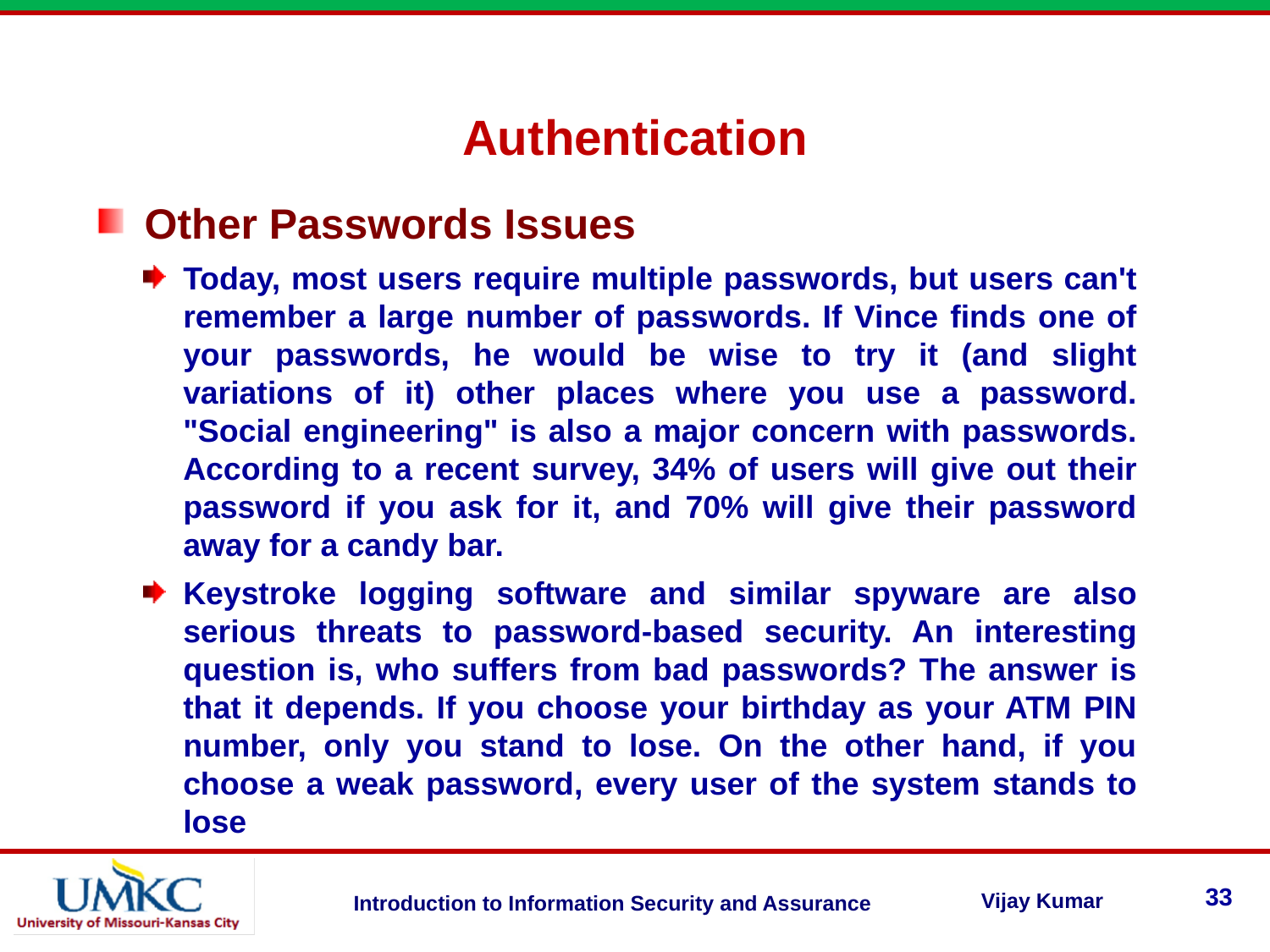

Authentication
Other Passwords Issues
Today, most users require multiple passwords, but users can't remember a large number of passwords. If Vince finds one of your passwords, he would be wise to try it (and slight variations of it) other places where you use a password. "Social engineering" is also a major concern with passwords. According to a recent survey, 34% of users will give out their password if you ask for it, and 70% will give their password away for a candy bar.
Keystroke logging software and similar spyware are also serious threats to password-based security. An interesting question is, who suffers from bad passwords? The answer is that it depends. If you choose your birthday as your ATM PIN number, only you stand to lose. On the other hand, if you choose a weak password, every user of the system stands to lose
33